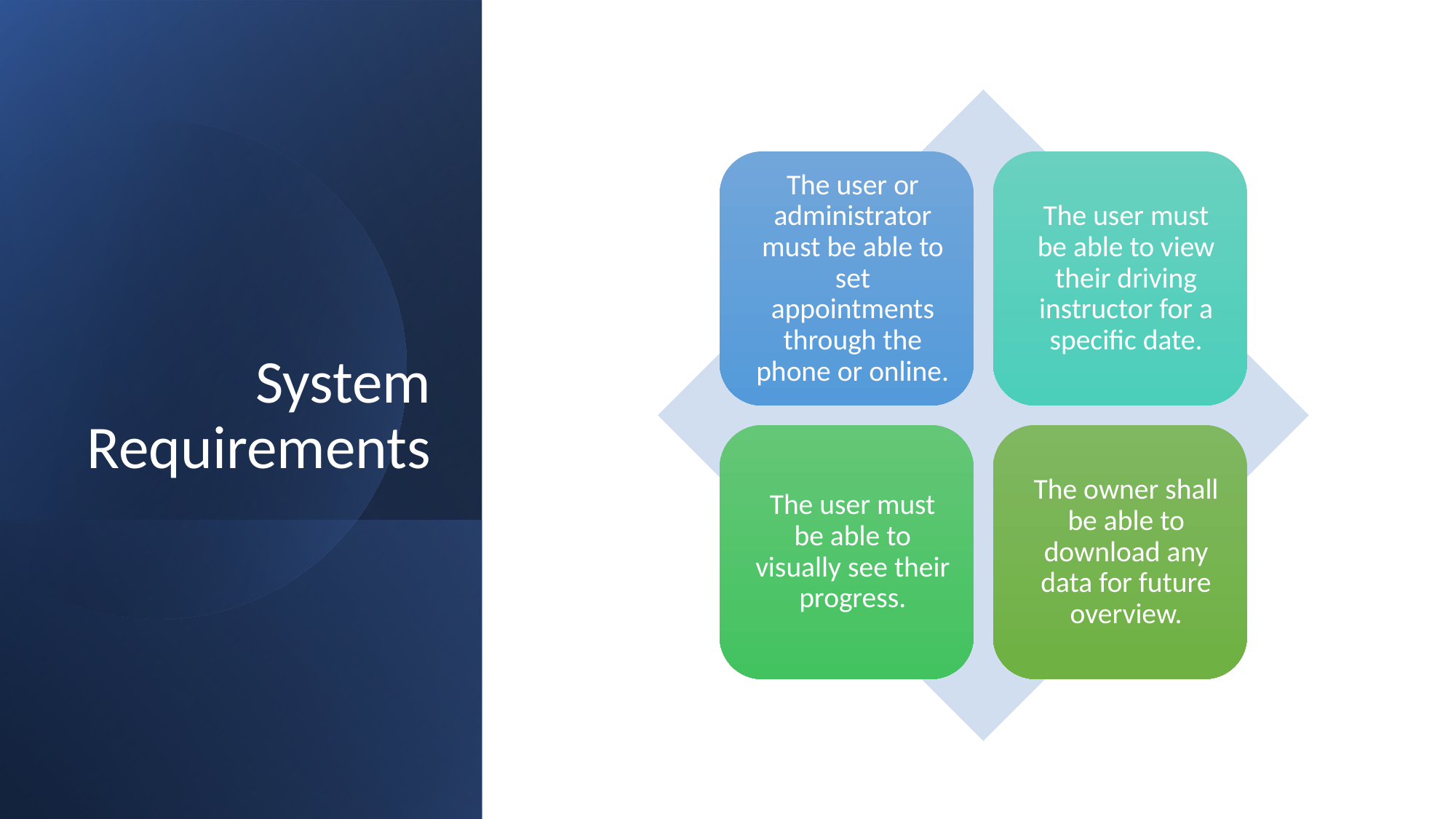

The user or administrator must be able to set appointments through the phone or online.
The user must be able to view their driving instructor for a specific date.
The user must be able to visually see their progress.
The owner shall be able to download any data for future overview.

# System Requirements